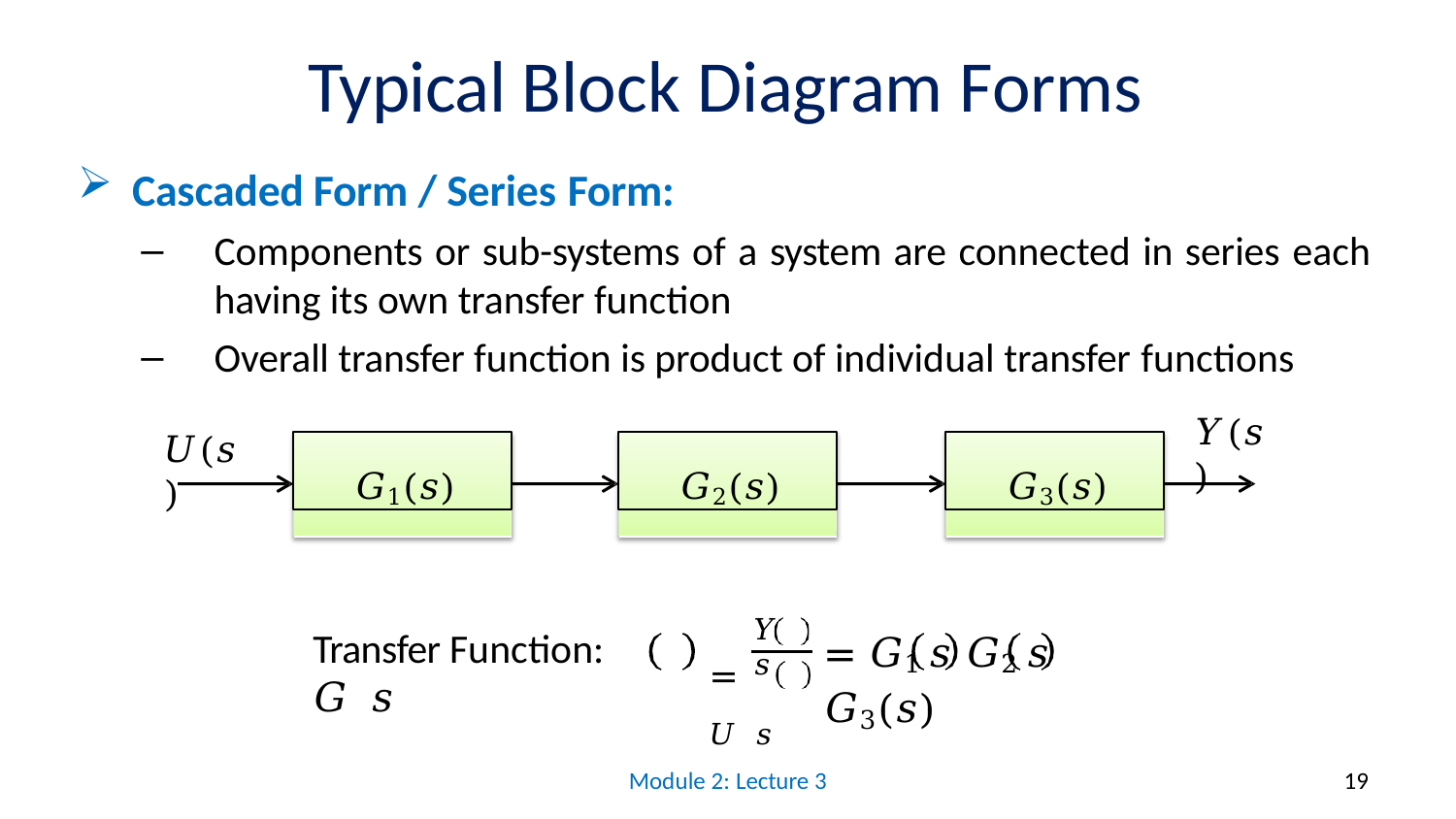

# Typical Block Diagram Forms
Cascaded Form / Series Form:
Components or sub-systems of a system are connected in series each
having its own transfer function
Overall transfer function is product of individual transfer functions
𝑌(𝑠)
𝑈(𝑠)

𝐺1(𝑠)

𝐺2(𝑠)

𝐺3(𝑠)

𝑌 𝑠

Transfer Function: 𝐺 𝑠
= 𝐺1 𝑠 𝐺2 𝑠 𝐺3(𝑠)

= 𝑈 𝑠

Module 2: Lecture 3
19